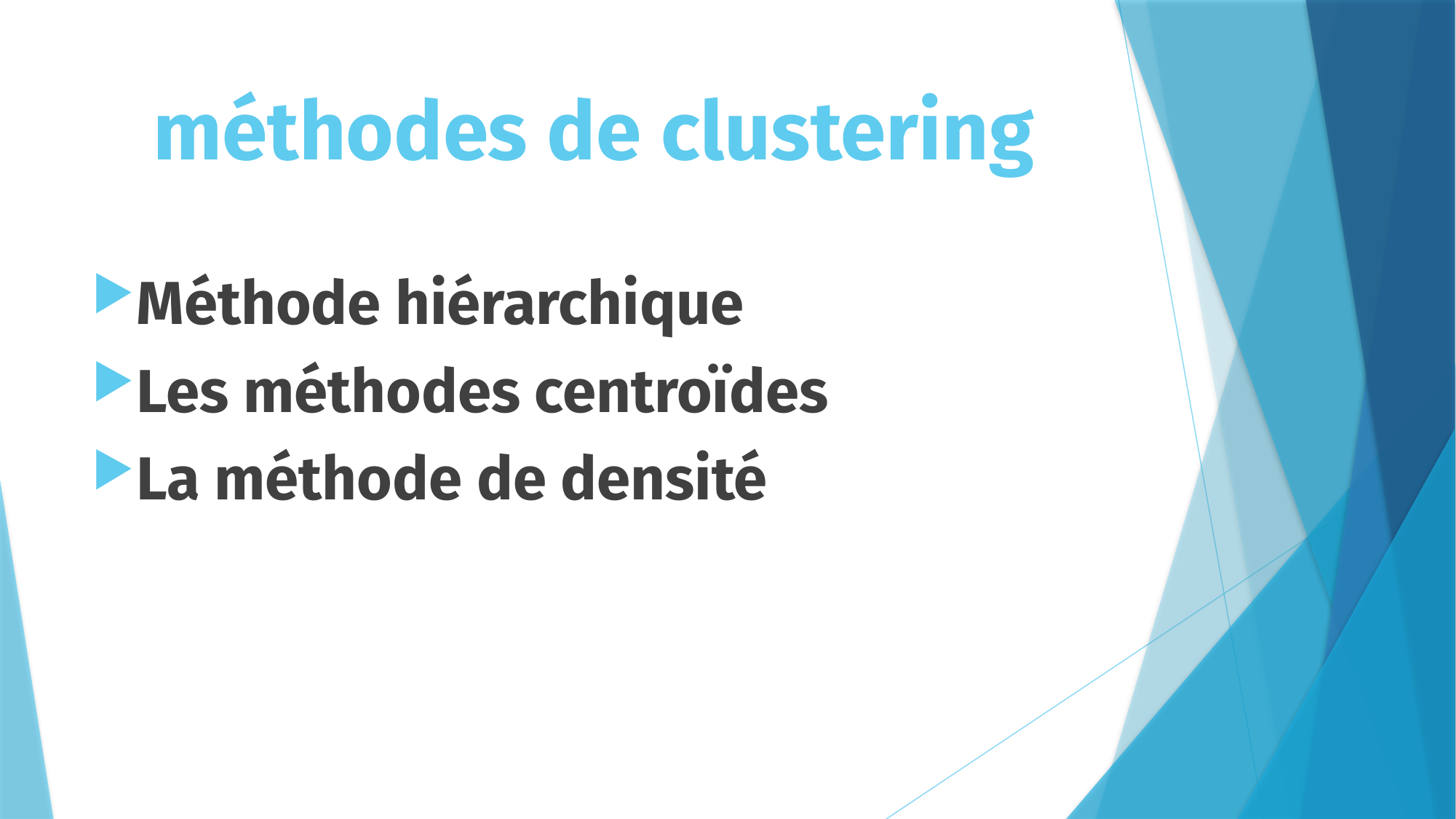

# méthodes de clustering
Méthode hiérarchique
Les méthodes centroïdes
La méthode de densité